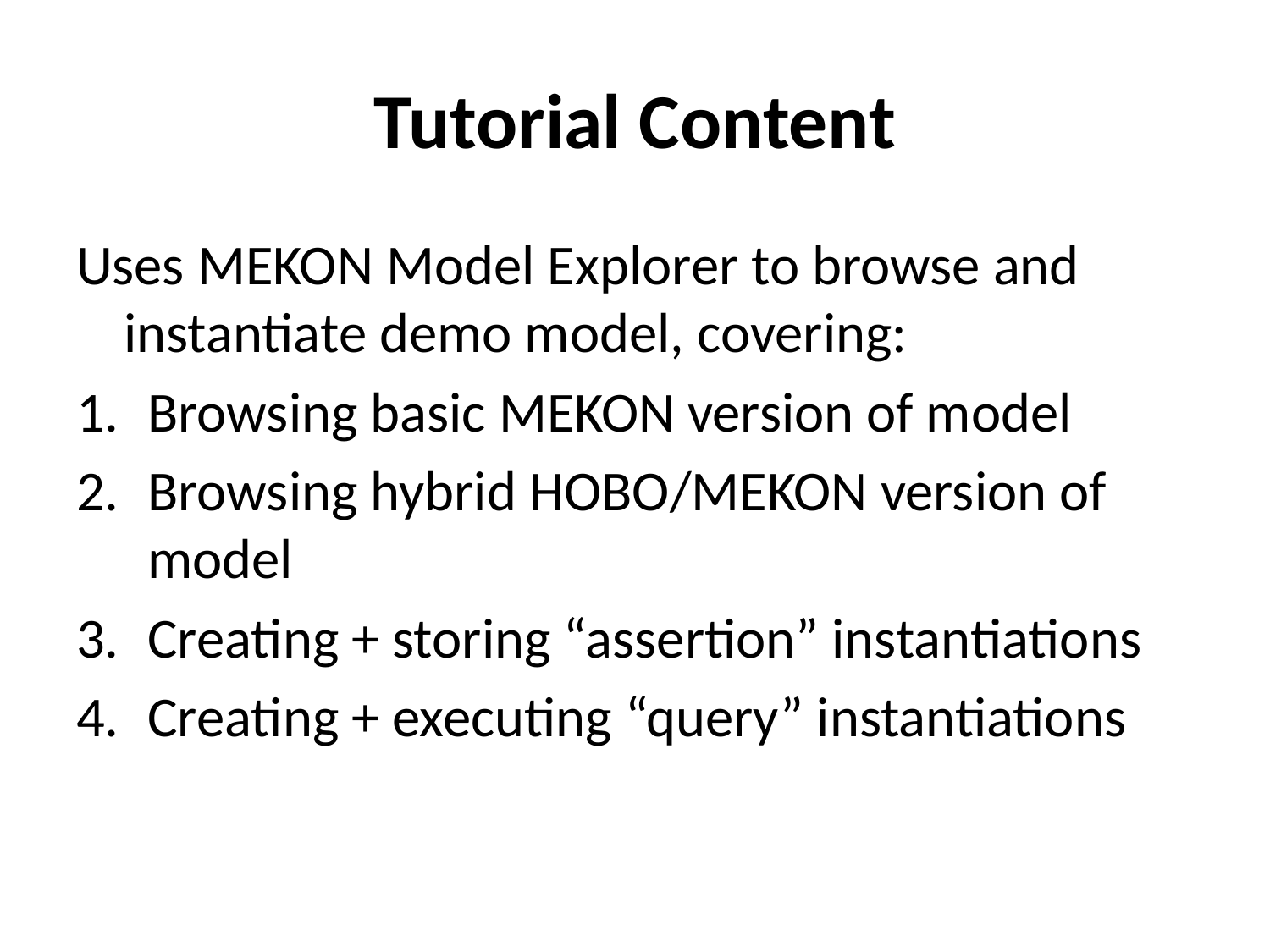

# Tutorial Content
Uses MEKON Model Explorer to browse and instantiate demo model, covering:
Browsing basic MEKON version of model
Browsing hybrid HOBO/MEKON version of model
Creating + storing “assertion” instantiations
Creating + executing “query” instantiations